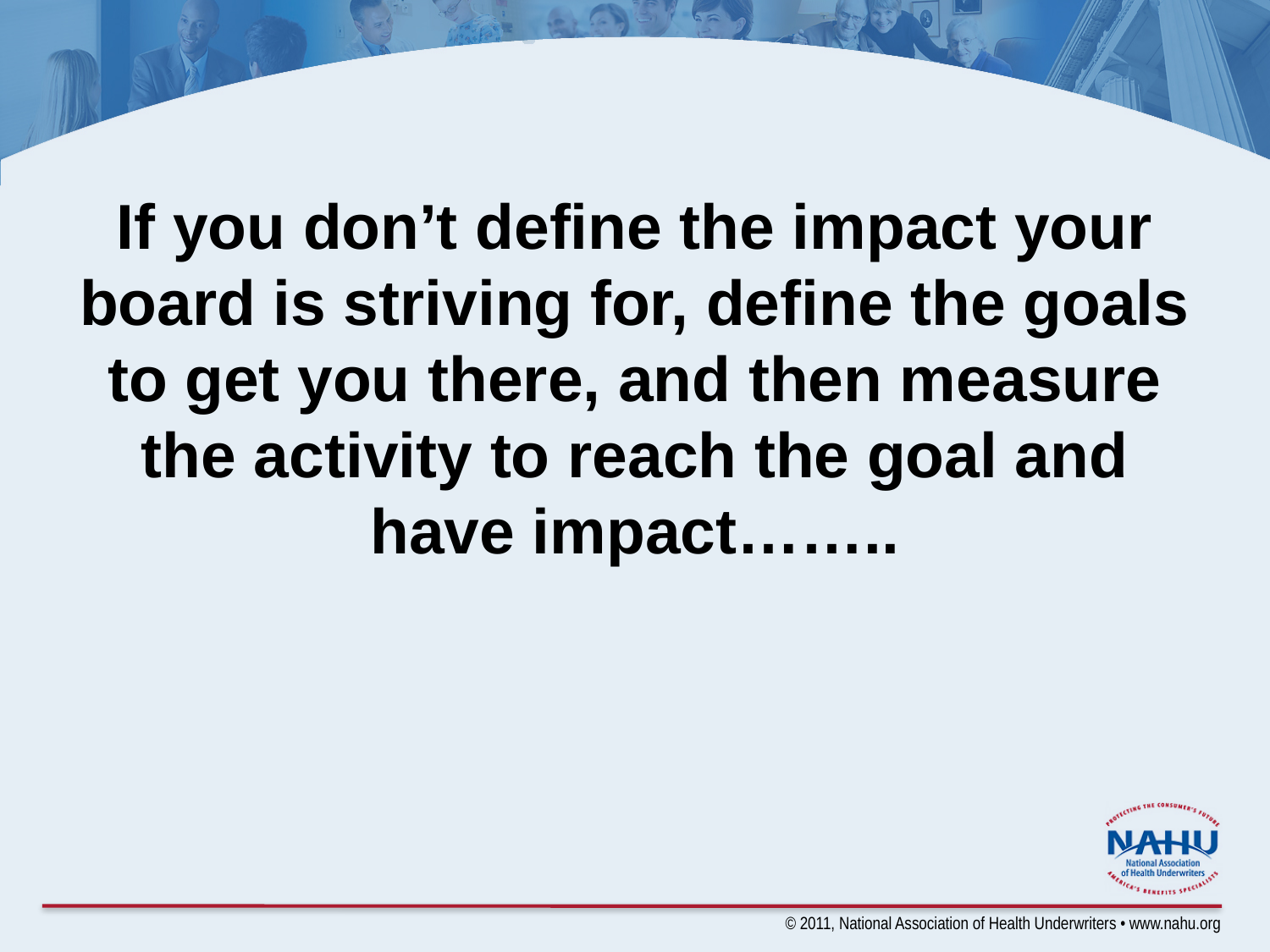

# If you don’t define the impact your board is striving for, define the goals to get you there, and then measure the activity to reach the goal and have impact……..